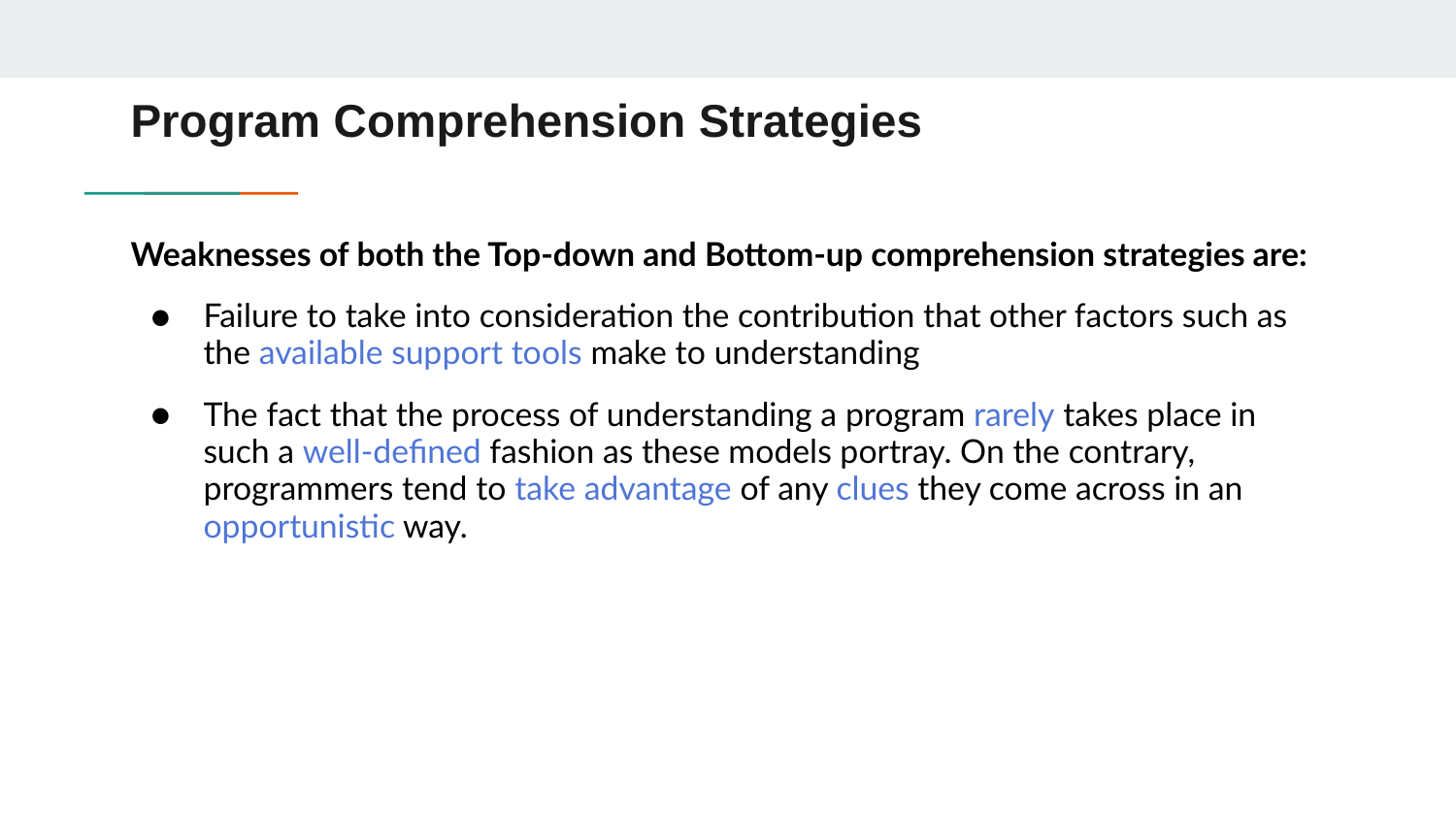

# Program Comprehension Strategies

Weaknesses of both the Top-down and Bottom-up comprehension strategies are:
Failure to take into consideration the contribution that other factors such as the available support tools make to understanding
The fact that the process of understanding a program rarely takes place in such a well-defined fashion as these models portray. On the contrary, programmers tend to take advantage of any clues they come across in an opportunistic way.